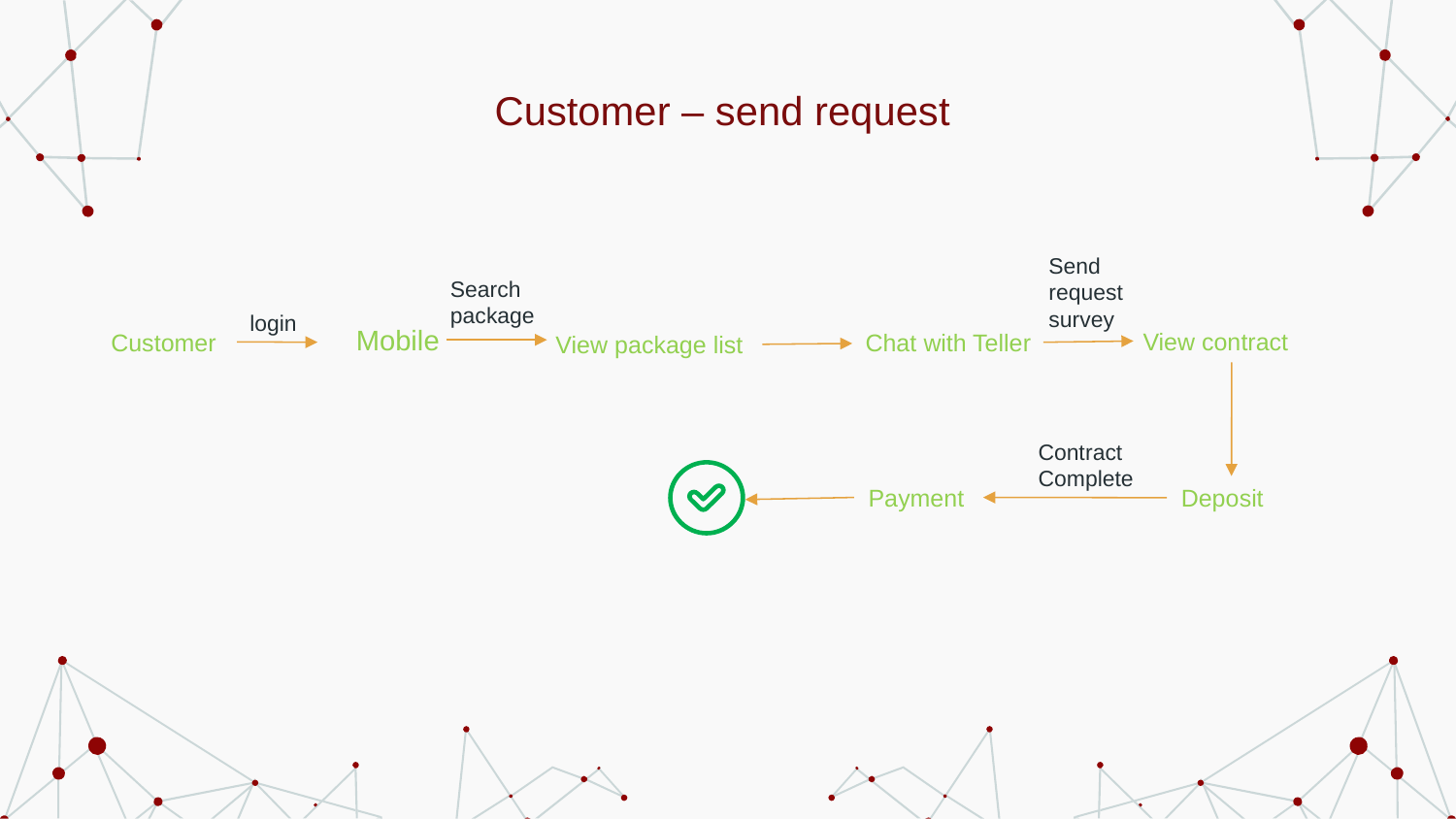

# Customer – send request
Send request survey
Search
package
login
Mobile
View contract
Chat with Teller
Customer
View package list
Contract Complete

Payment
Deposit